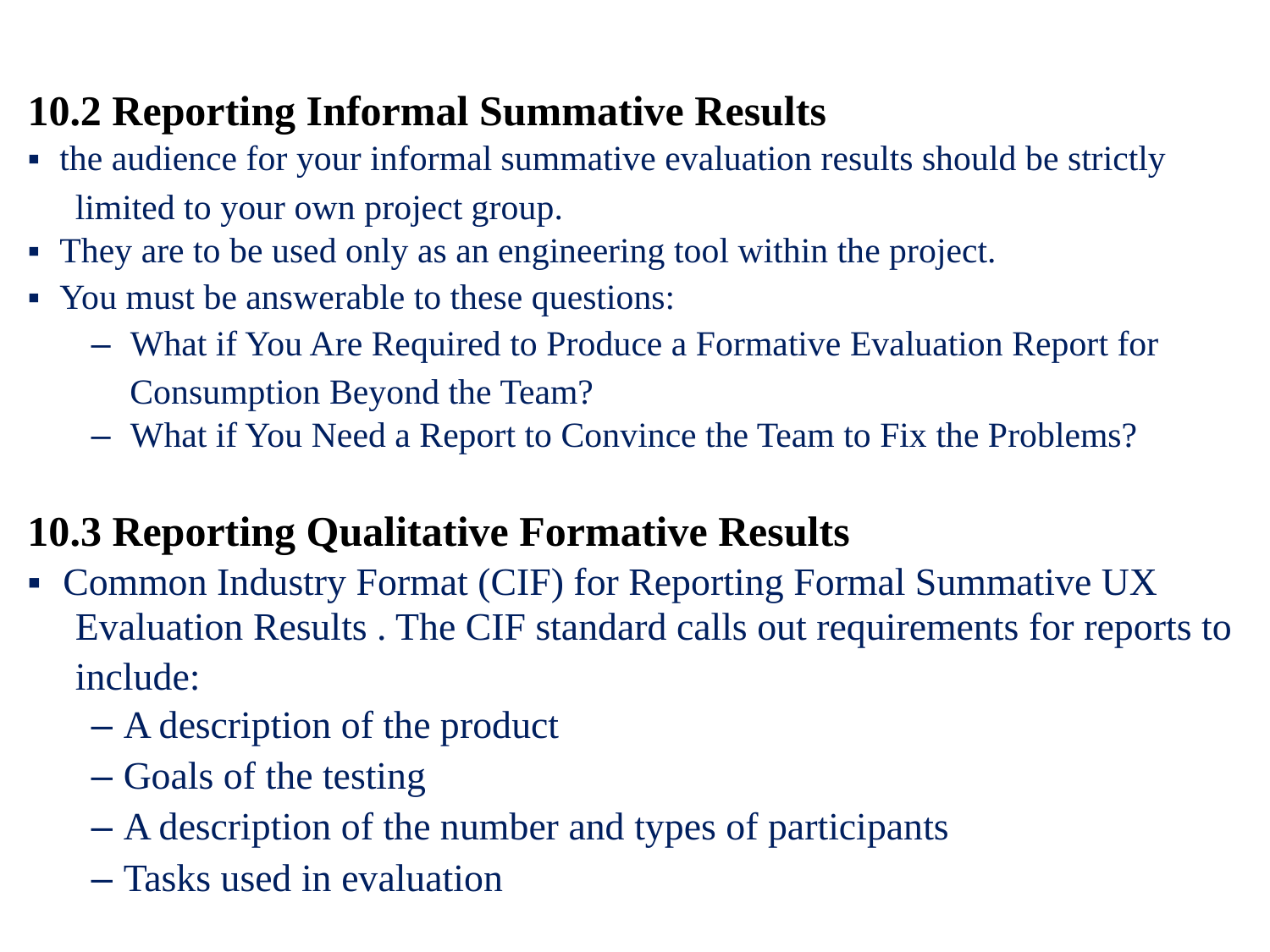

10.2 Reporting Informal Summative Results
▪  the audience for your informal summative evaluation results should be strictly
limited to your own project group.
▪  They are to be used only as an engineering tool within the project.
▪  You must be answerable to these questions:
–  What if You Are Required to Produce a Formative Evaluation Report for
Consumption Beyond the Team?
–  What if You Need a Report to Convince the Team to Fix the Problems?
10.3 Reporting Qualitative Formative Results
▪  Common Industry Format (CIF) for Reporting Formal Summative UX
Evaluation Results . The CIF standard calls out requirements
include:
– A description of the product
– Goals of the testing
– A description of the number and types of participants
– Tasks used in evaluation

for
reports
to